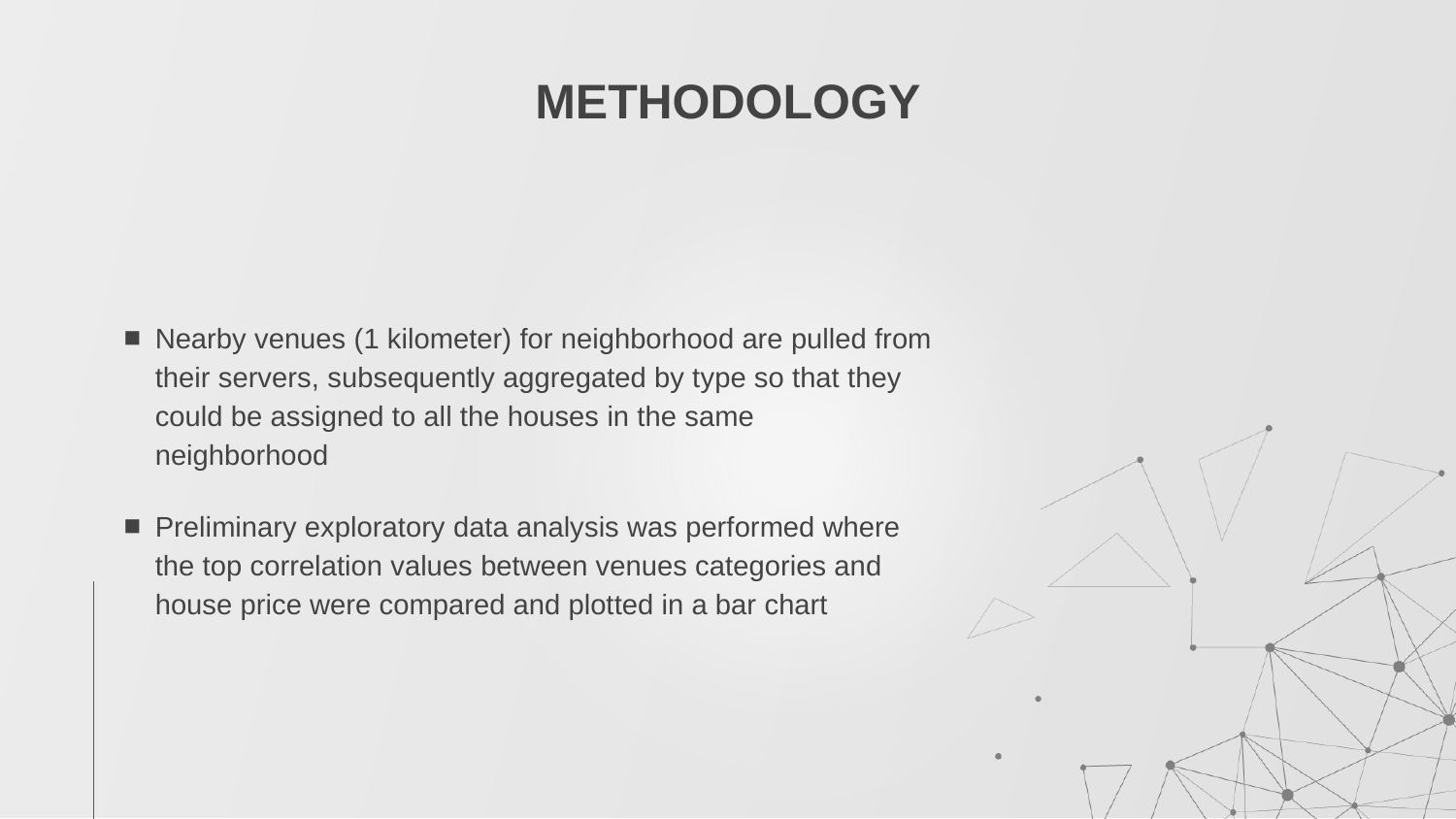

# METHODOLOGY

Nearby venues (1 kilometer) for neighborhood are pulled from their servers, subsequently aggregated by type so that they could be assigned to all the houses in the same neighborhood
Preliminary exploratory data analysis was performed where the top correlation values between venues categories and house price were compared and plotted in a bar chart